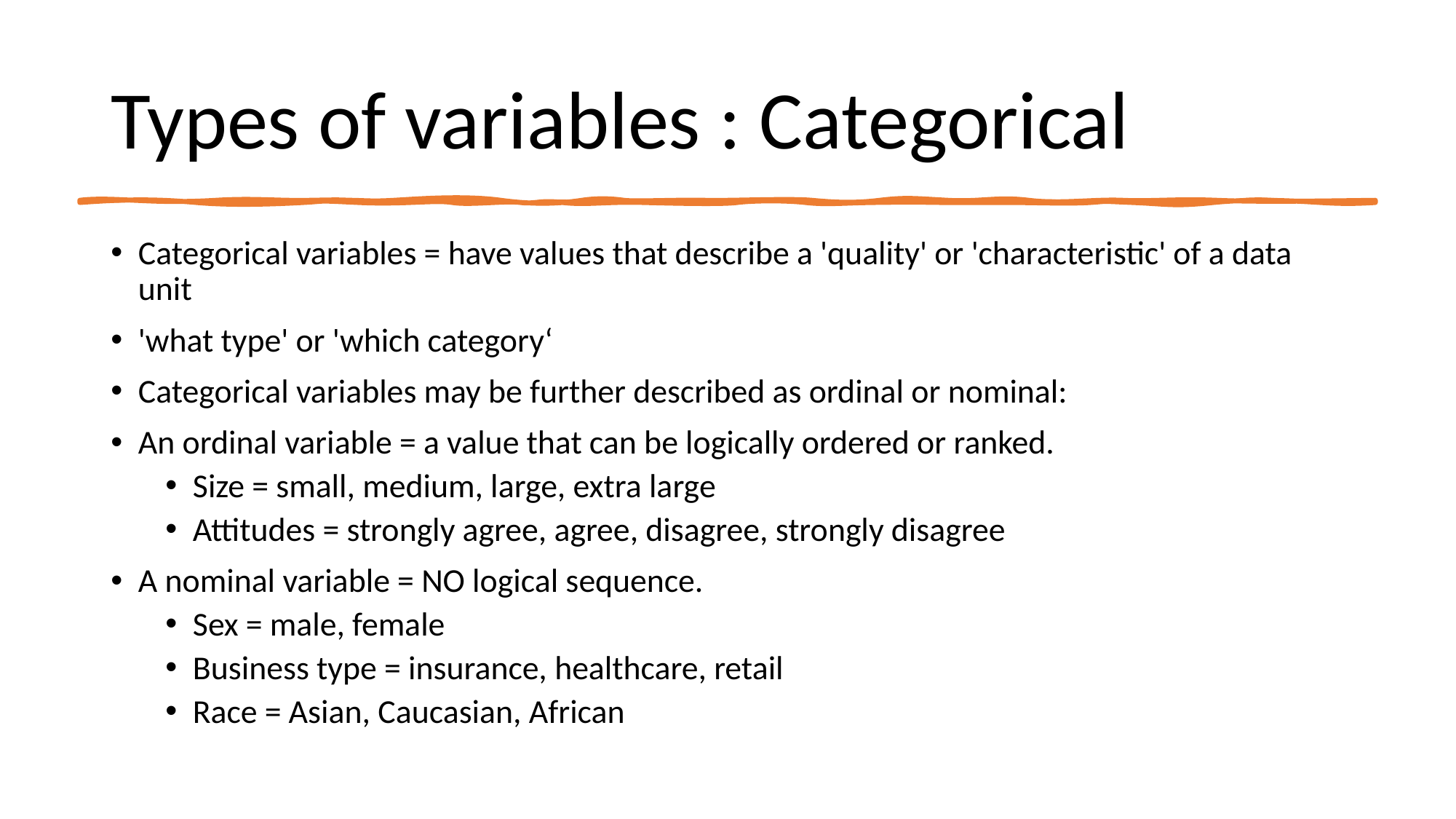

# Types of variables : Categorical

Categorical variables = have values that describe a 'quality' or 'characteristic' of a data unit
'what type' or 'which category‘
Categorical variables may be further described as ordinal or nominal:
An ordinal variable = a value that can be logically ordered or ranked.
Size = small, medium, large, extra large
Attitudes = strongly agree, agree, disagree, strongly disagree
A nominal variable = NO logical sequence.
Sex = male, female
Business type = insurance, healthcare, retail
Race = Asian, Caucasian, African